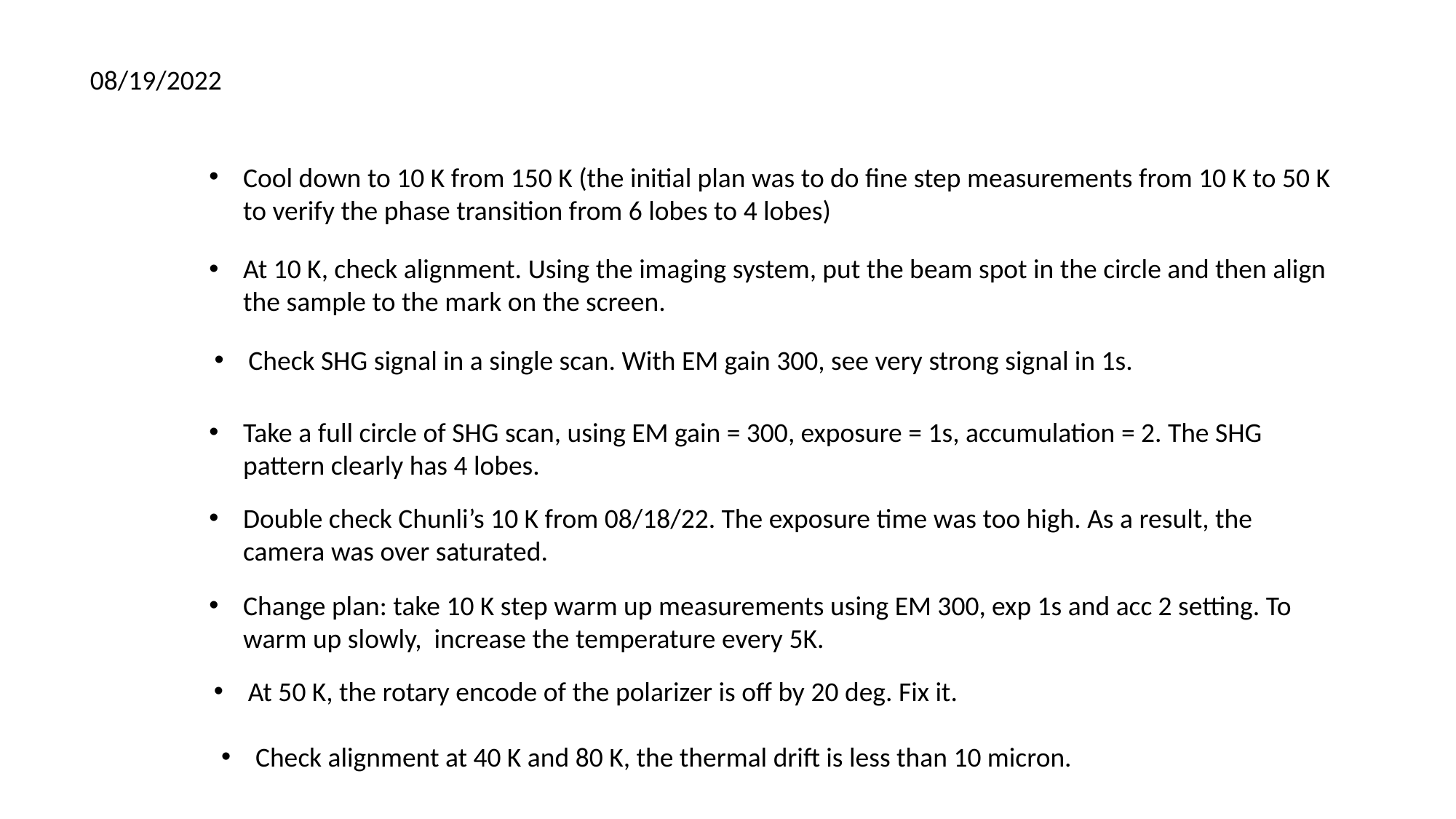

08/19/2022
Cool down to 10 K from 150 K (the initial plan was to do fine step measurements from 10 K to 50 K to verify the phase transition from 6 lobes to 4 lobes)
At 10 K, check alignment. Using the imaging system, put the beam spot in the circle and then align the sample to the mark on the screen.
Check SHG signal in a single scan. With EM gain 300, see very strong signal in 1s.
Take a full circle of SHG scan, using EM gain = 300, exposure = 1s, accumulation = 2. The SHG pattern clearly has 4 lobes.
Double check Chunli’s 10 K from 08/18/22. The exposure time was too high. As a result, the camera was over saturated.
Change plan: take 10 K step warm up measurements using EM 300, exp 1s and acc 2 setting. To warm up slowly,  increase the temperature every 5K.
At 50 K, the rotary encode of the polarizer is off by 20 deg. Fix it.
Check alignment at 40 K and 80 K, the thermal drift is less than 10 micron.